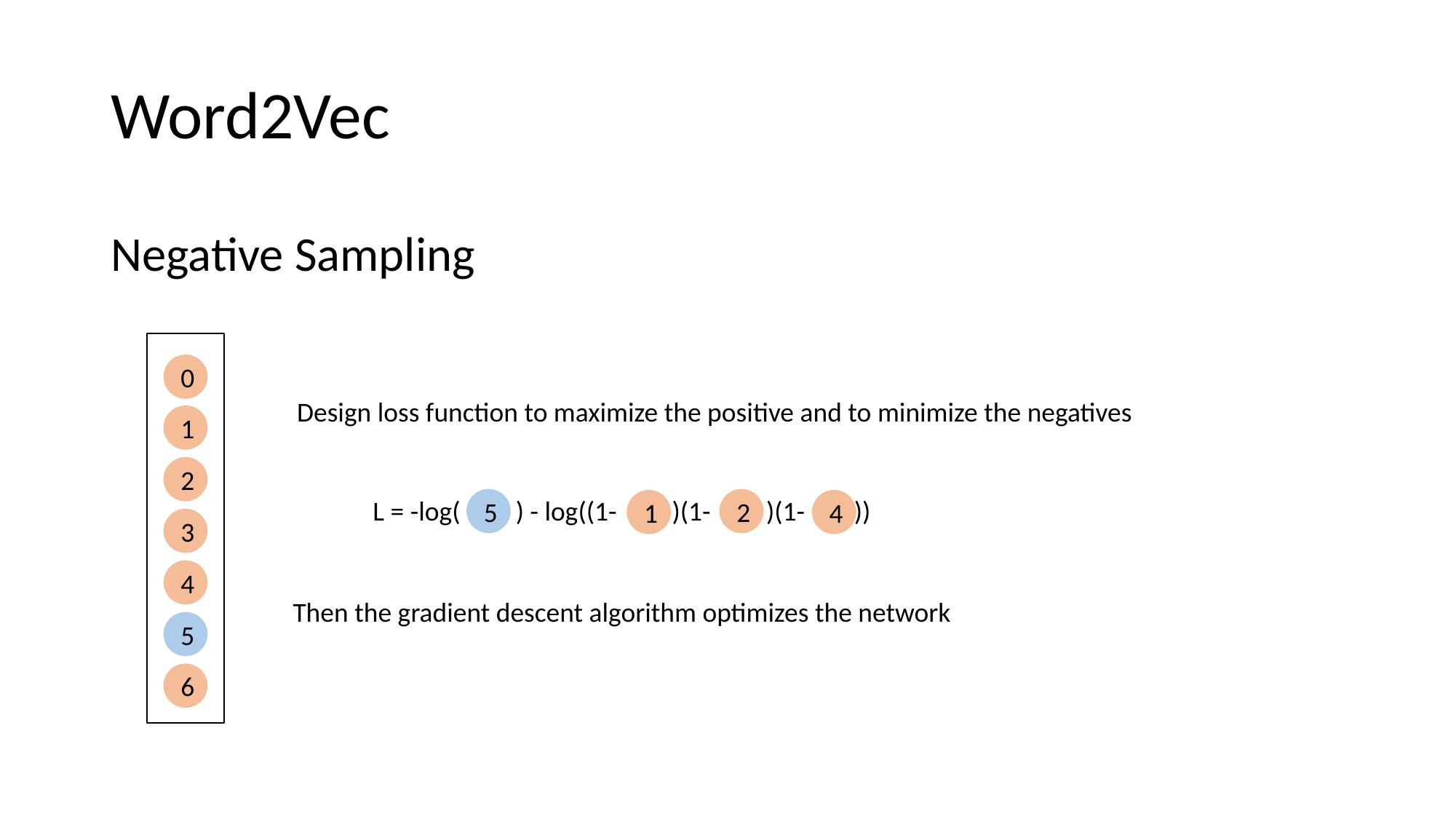

# Word2Vec
Negative Sampling

0
Design loss function to maximize the positive and to minimize the negatives
1
2
L = -log(         ) - log((1-         )(1-         )(1-        ))
5
2
1
4
3
4
Then the gradient descent algorithm optimizes the network
5
6